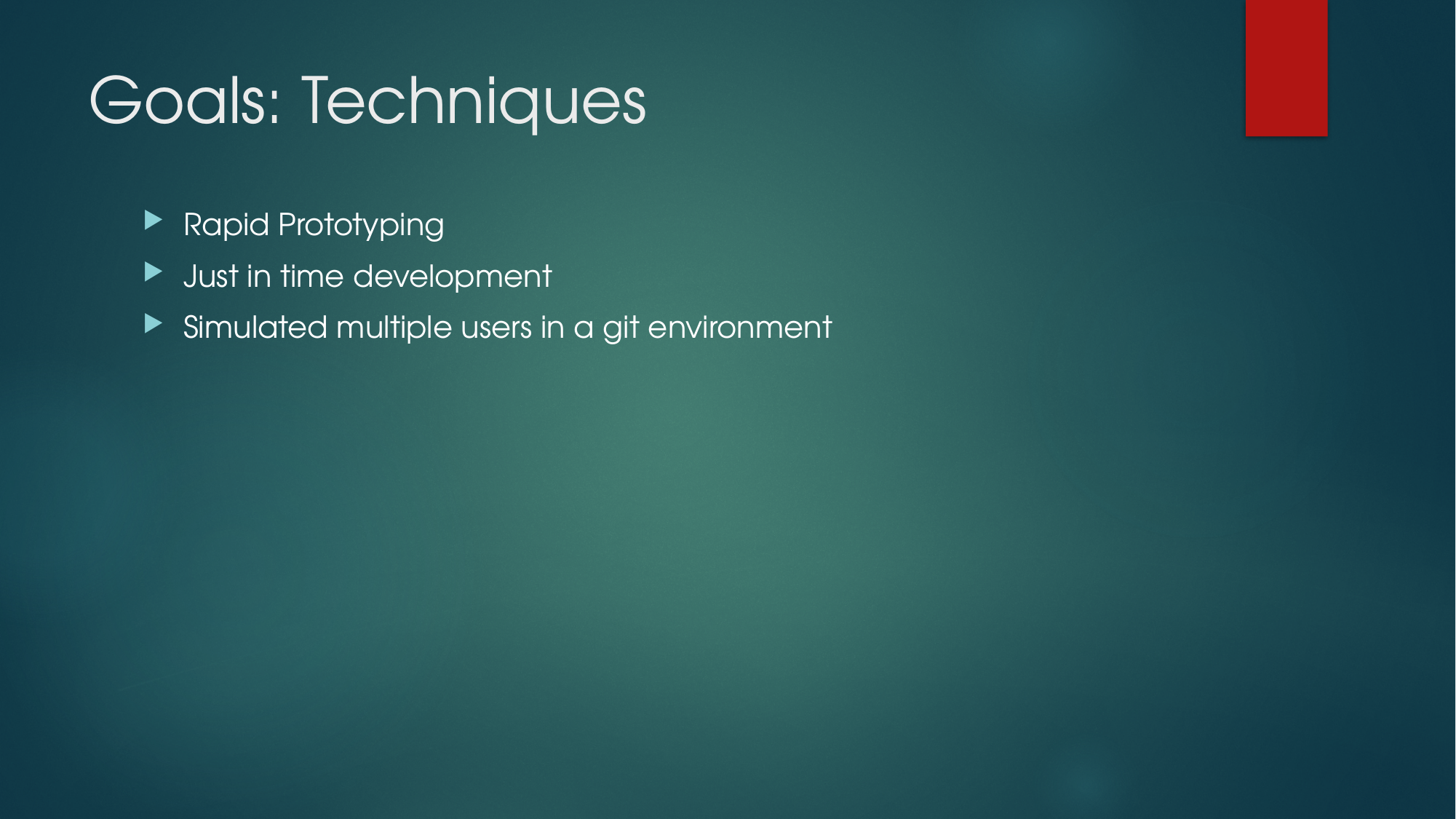

# Goals: Techniques
Rapid Prototyping
Just in time development
Simulated multiple users in a git environment